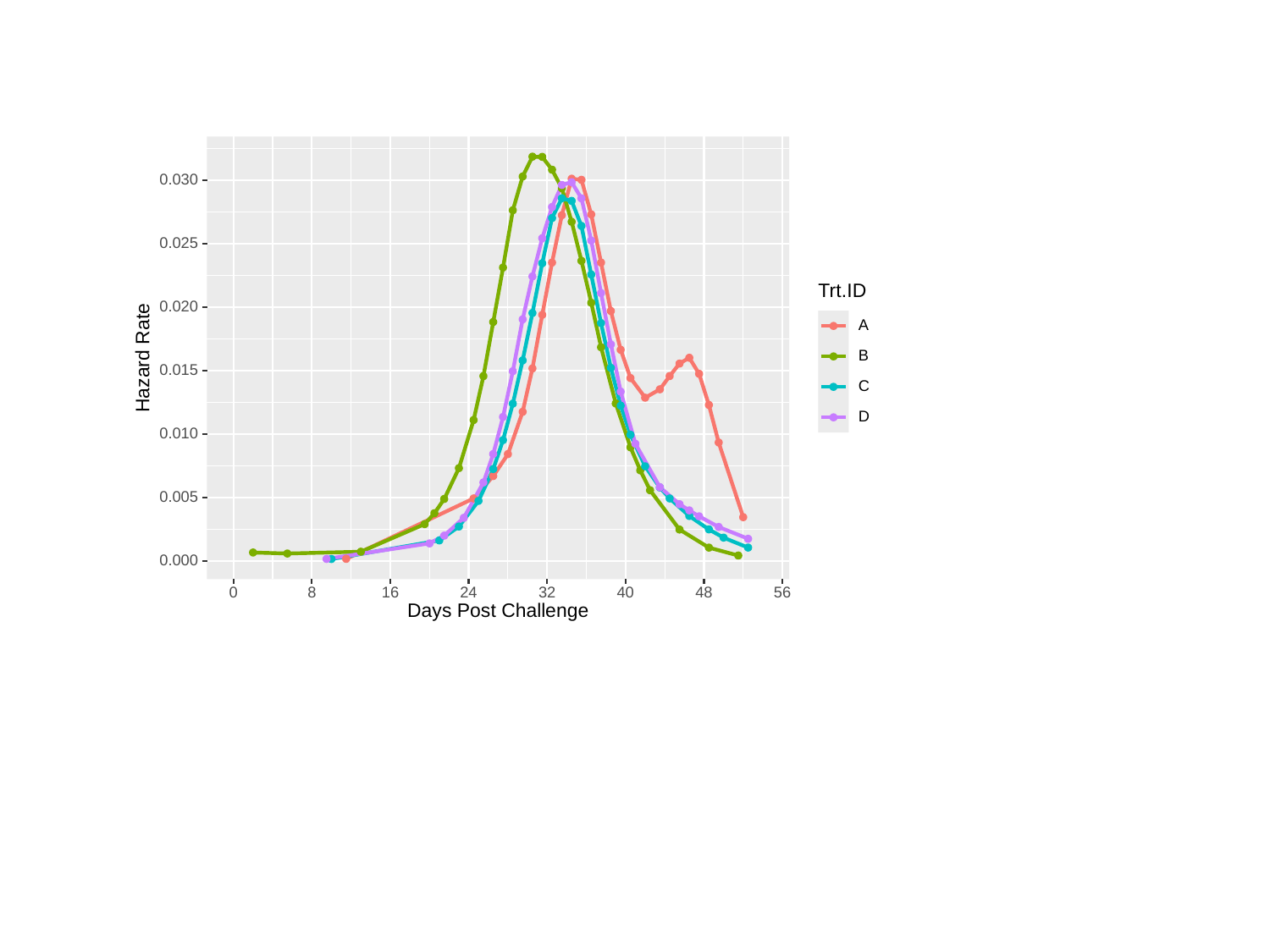

#

0.030

0.025

Trt.ID

0.020

A

Hazard Rate
B

0.015

C

D

0.010

0.005

0.000

32
0
8
16
40
48
56
24
Days Post Challenge